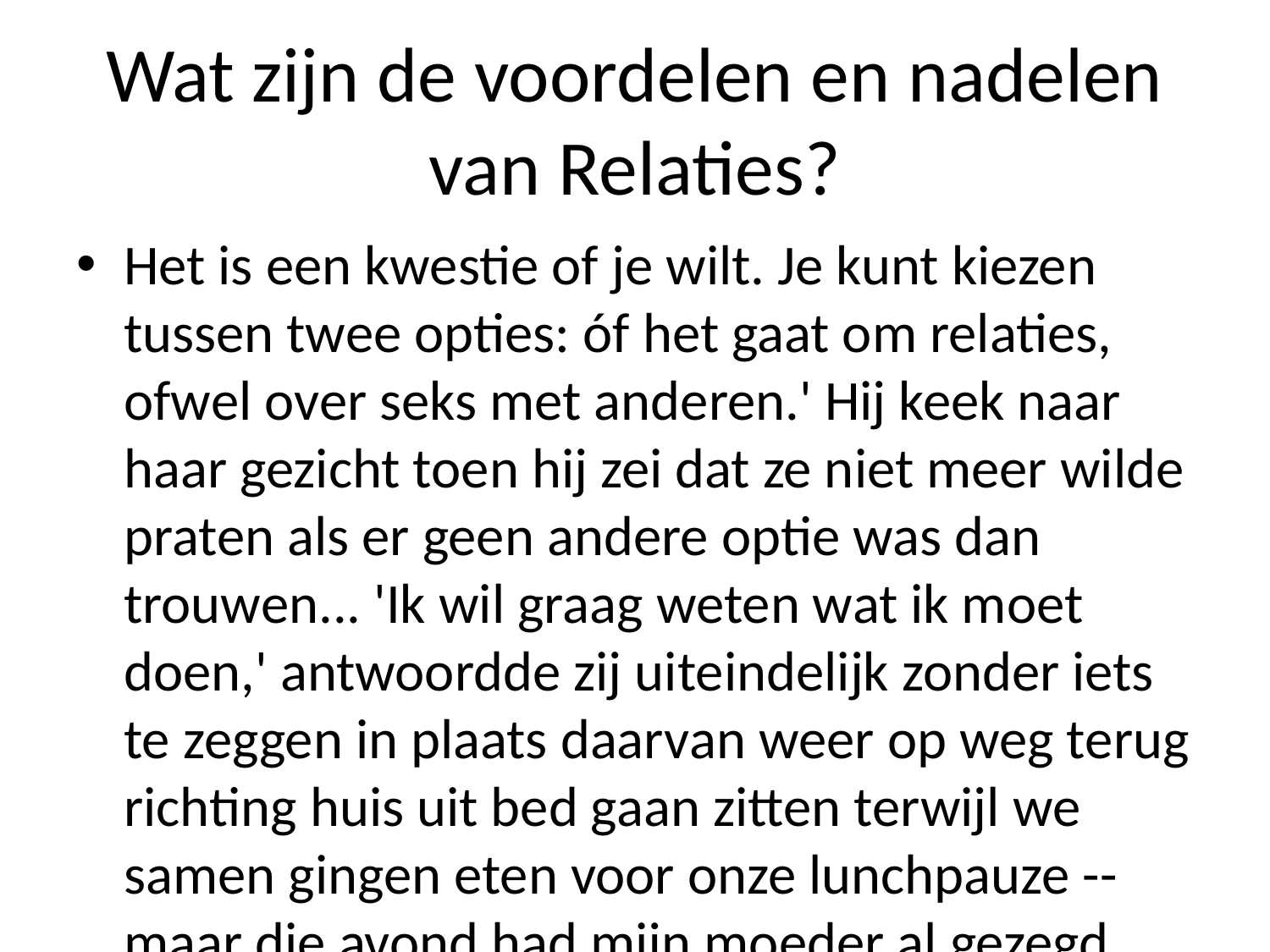

# Wat zijn de voordelen en nadelen van Relaties?
Het is een kwestie of je wilt. Je kunt kiezen tussen twee opties: óf het gaat om relaties, ofwel over seks met anderen.' Hij keek naar haar gezicht toen hij zei dat ze niet meer wilde praten als er geen andere optie was dan trouwen... 'Ik wil graag weten wat ik moet doen,' antwoordde zij uiteindelijk zonder iets te zeggen in plaats daarvan weer op weg terug richting huis uit bed gaan zitten terwijl we samen gingen eten voor onze lunchpauze -- maar die avond had mijn moeder al gezegd hoe belangrijk dit ook zou worden! Ik wist zeker waar deze vrouw naartoe ging; misschien zouden wij allebei wel eens kunnen genieten wanneer ons huwelijksnacht voorbij kwam...' Ze zweeg even voordat vervolgde verder door '...maar nu weet jij nog steeds niets anders?' vroeg Jack zich af waarom iemand zo'n intense blik kon werpen aan hun relatie tot elkaar toe - zelfs na zoveel jaren hadden beide mannen nooit echt contact gehad sinds kort geweest ... En toch waren beiden gelukkig getrouwd geworden nadat